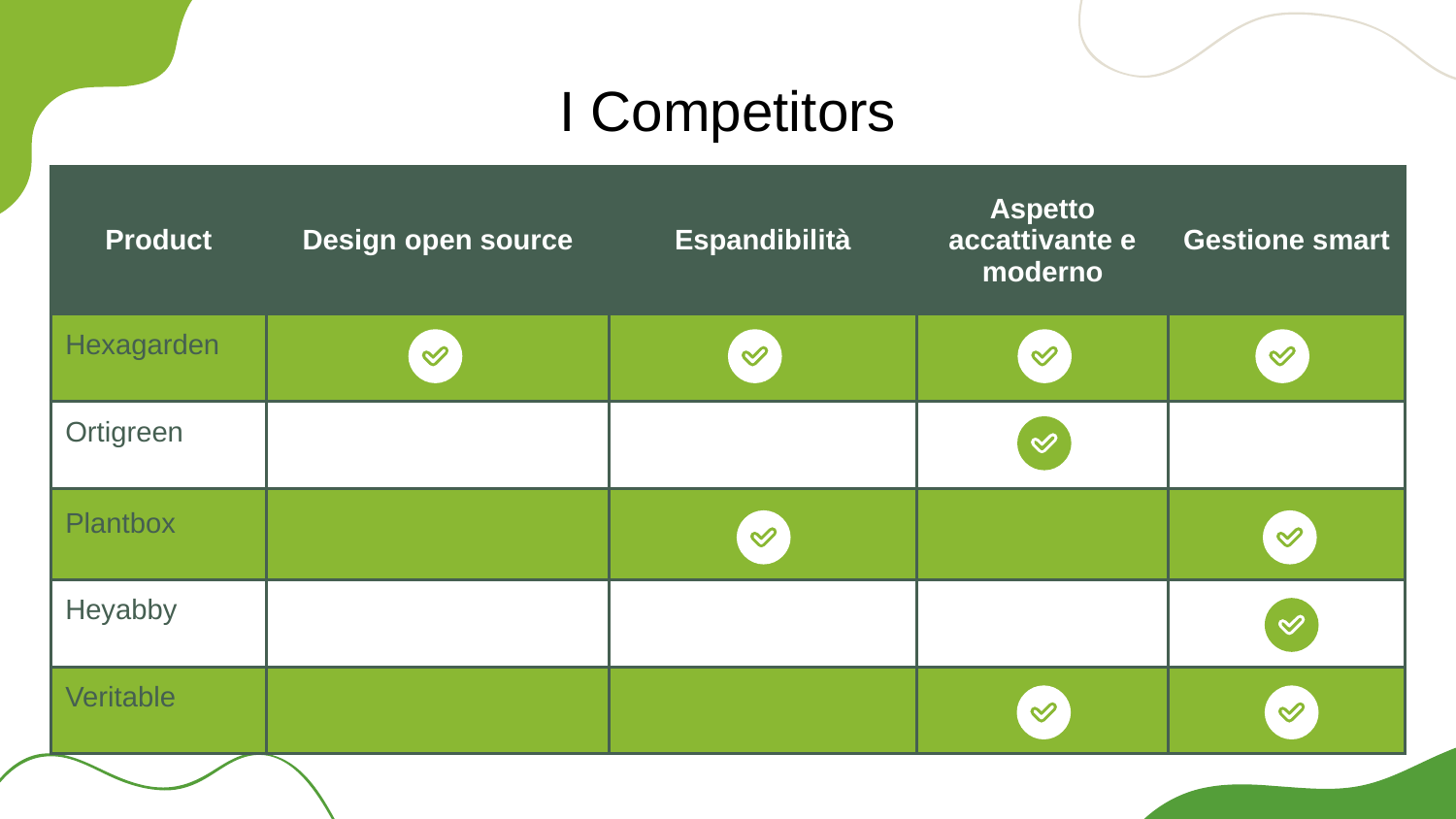

# I Competitors
| Product | Design open source | Espandibilità | Aspetto accattivante e moderno | Gestione smart |
| --- | --- | --- | --- | --- |
| Hexagarden |  |  |  |  |
| Ortigreen |  |  |  |  |
| Plantbox |  |  |  |  |
| Heyabby |  |  |  |  |
| Veritable |  |  |  |  |